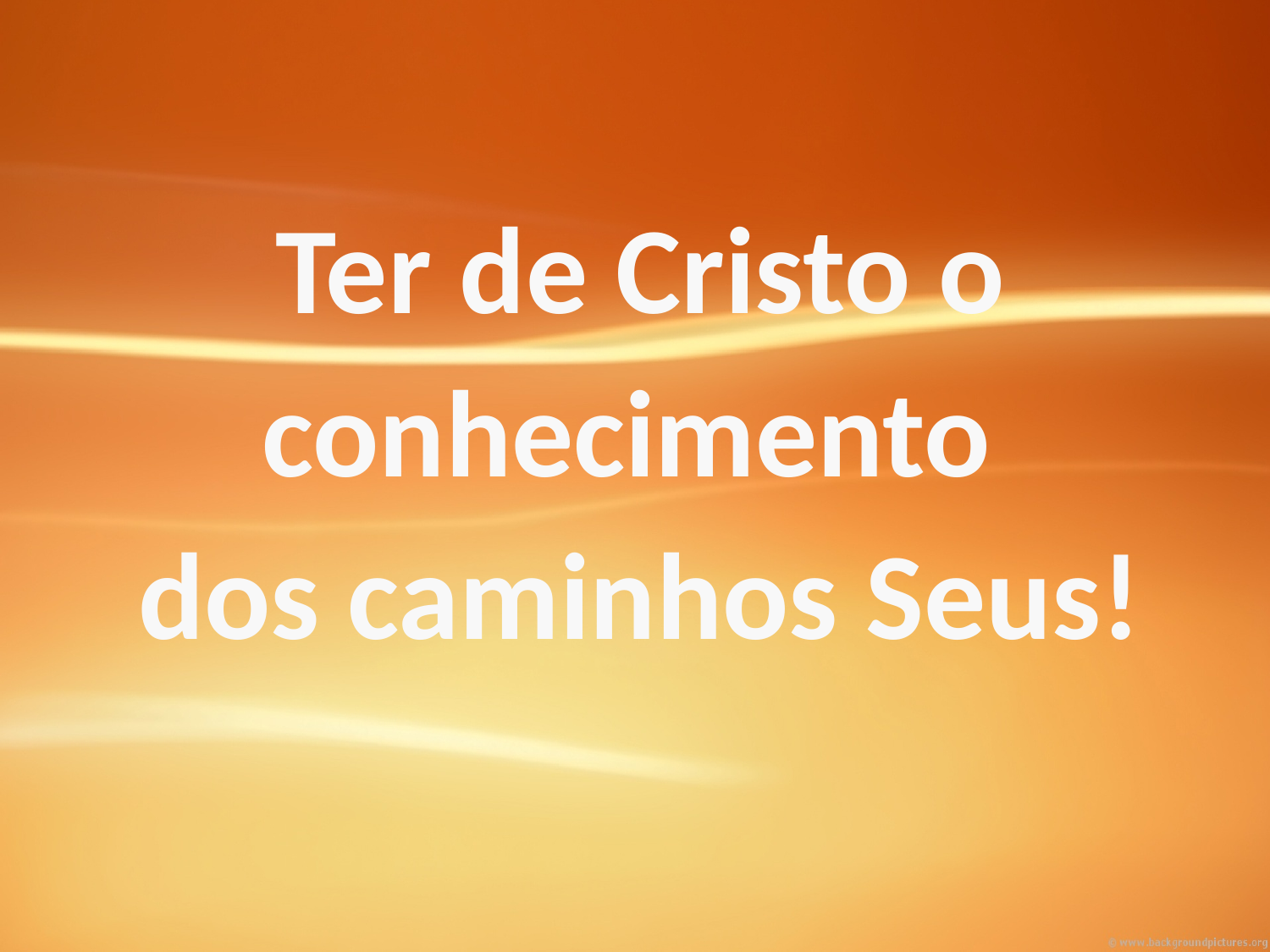

Ter de Cristo o conhecimento
dos caminhos Seus!